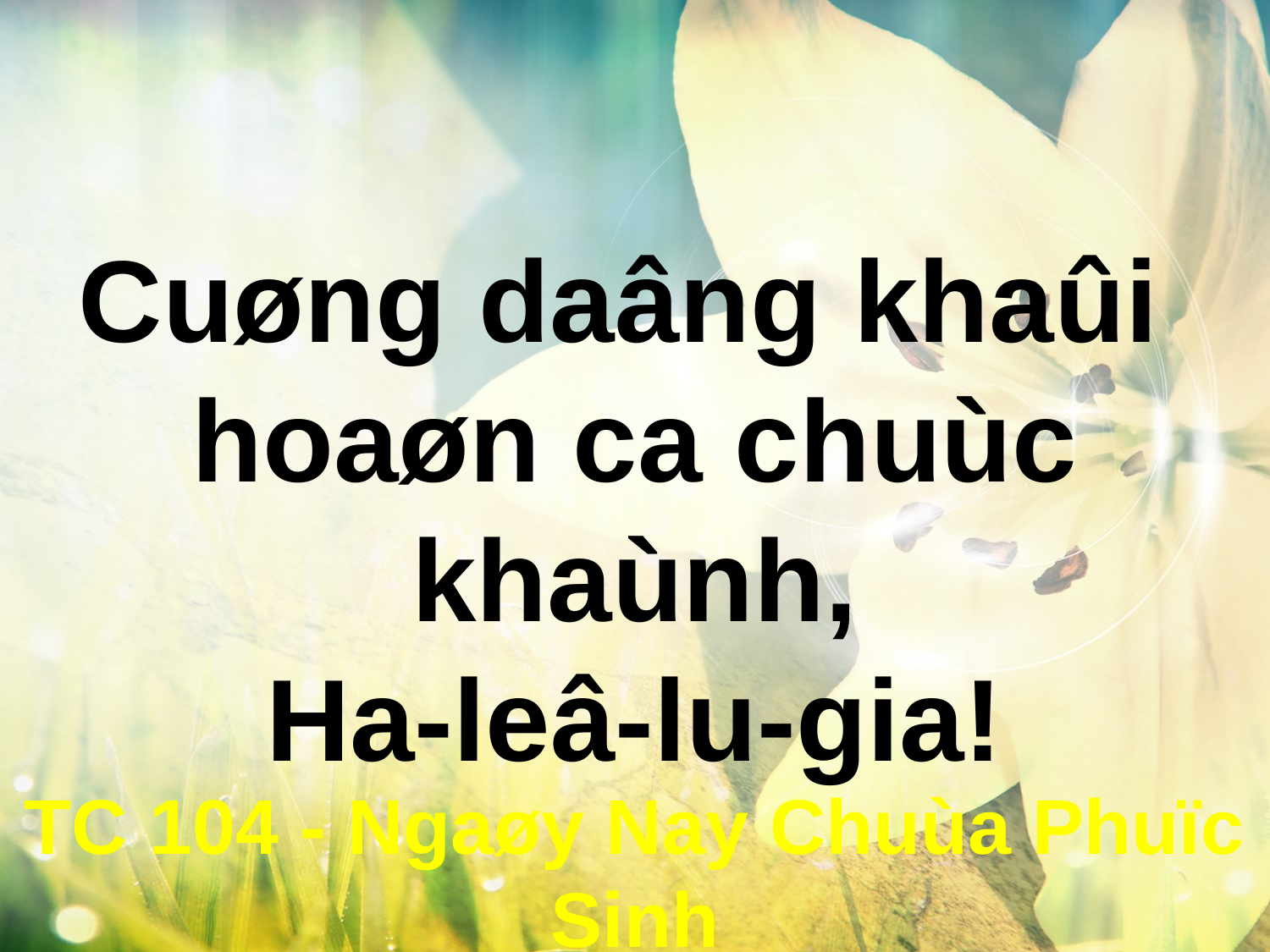

Cuøng daâng khaûi
hoaøn ca chuùc khaùnh,
Ha-leâ-lu-gia!
TC 104 - Ngaøy Nay Chuùa Phuïc Sinh